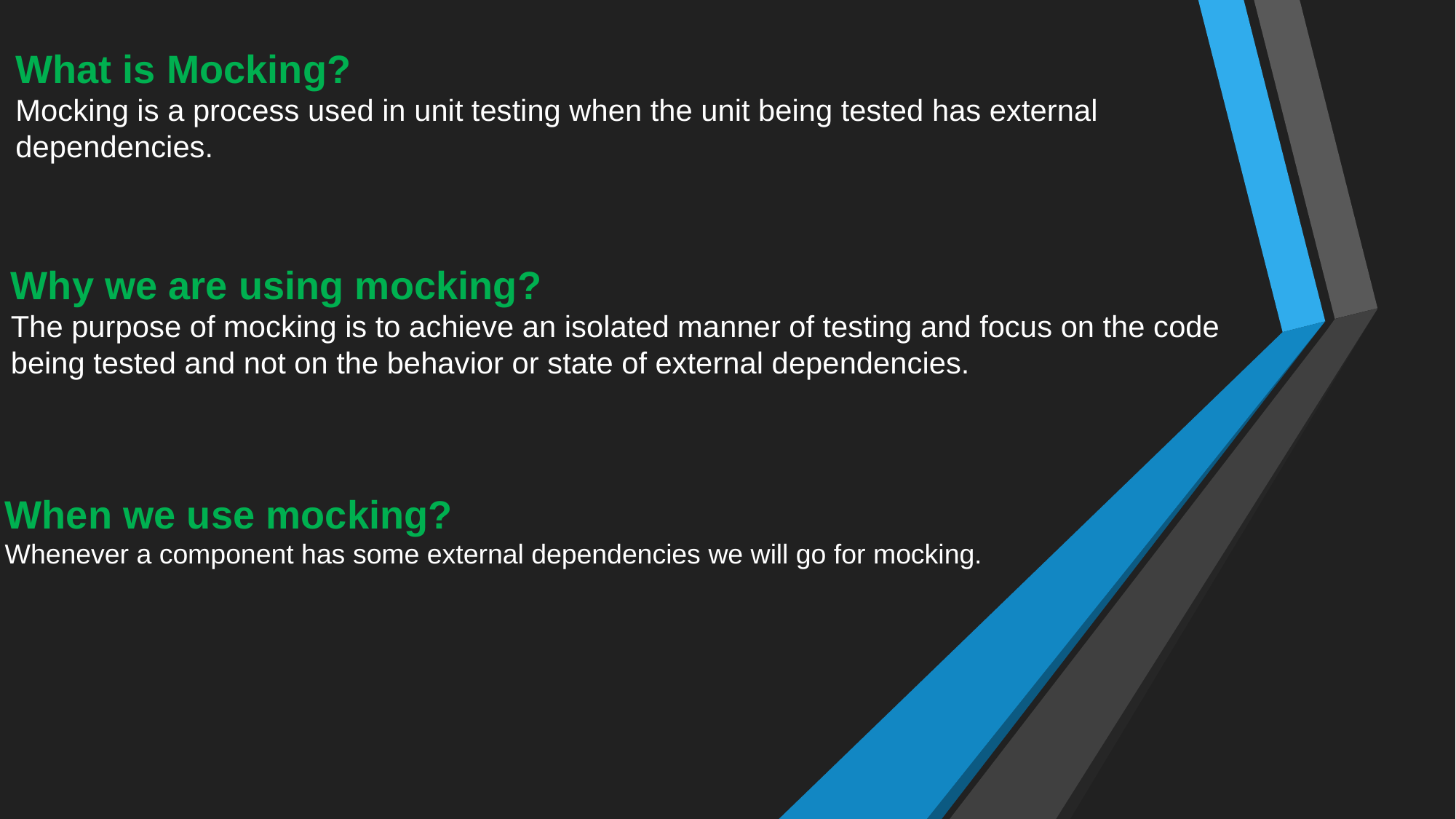

What is Mocking?
Mocking is a process used in unit testing when the unit being tested has external dependencies.

Why we are using mocking?
The purpose of mocking is to achieve an isolated manner of testing and focus on the code being tested and not on the behavior or state of external dependencies.

When we use mocking?
Whenever a component has some external dependencies we will go for mocking.